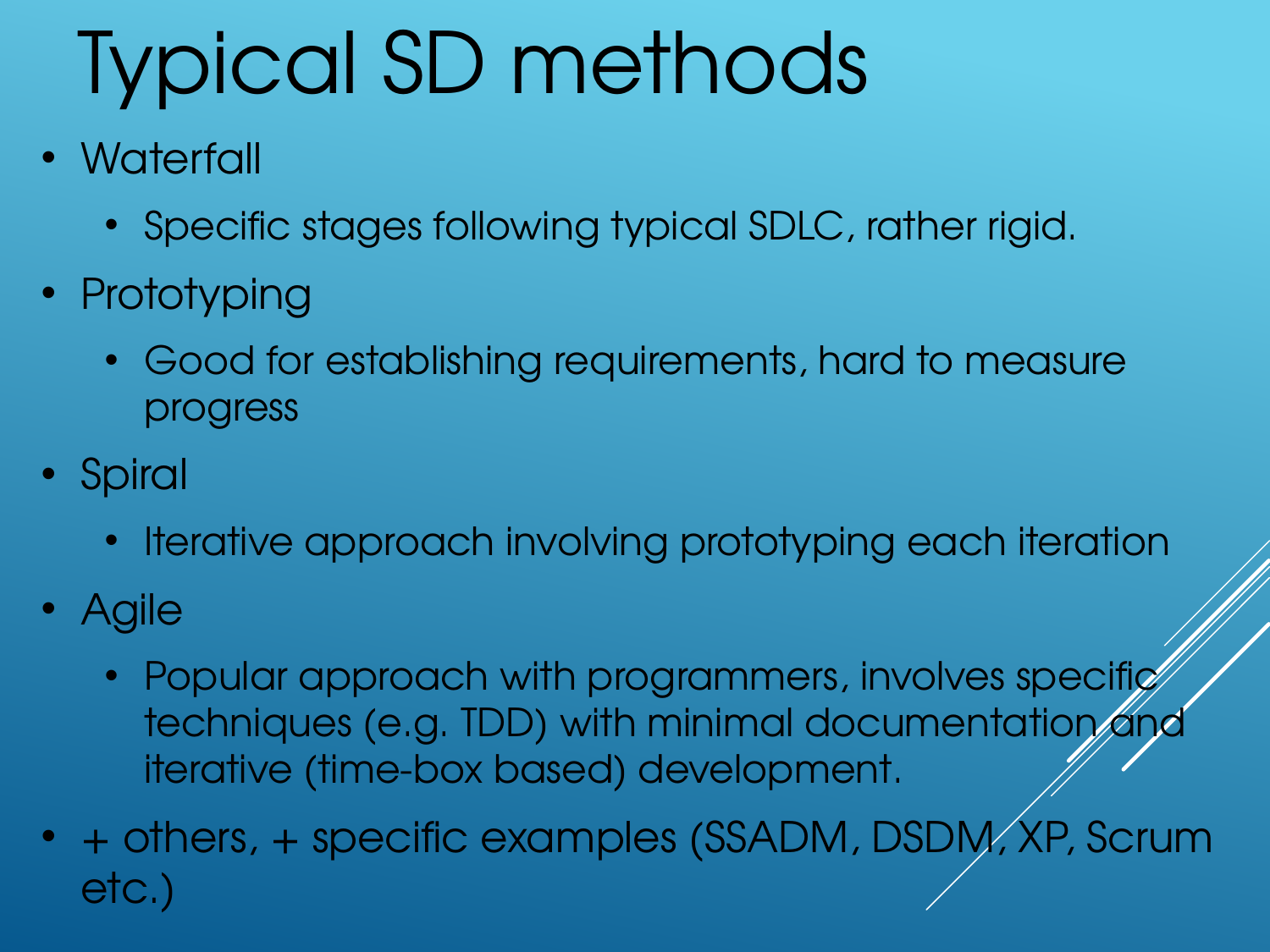

Typical SD methods

Waterfall
Specific stages following typical SDLC, rather rigid.
Prototyping
Good for establishing requirements, hard to measure progress
Spiral
Iterative approach involving prototyping each iteration
Agile
Popular approach with programmers, involves specific techniques (e.g. TDD) with minimal documentation and iterative (time-box based) development.
+ others, + specific examples (SSADM, DSDM, XP, Scrum etc.)